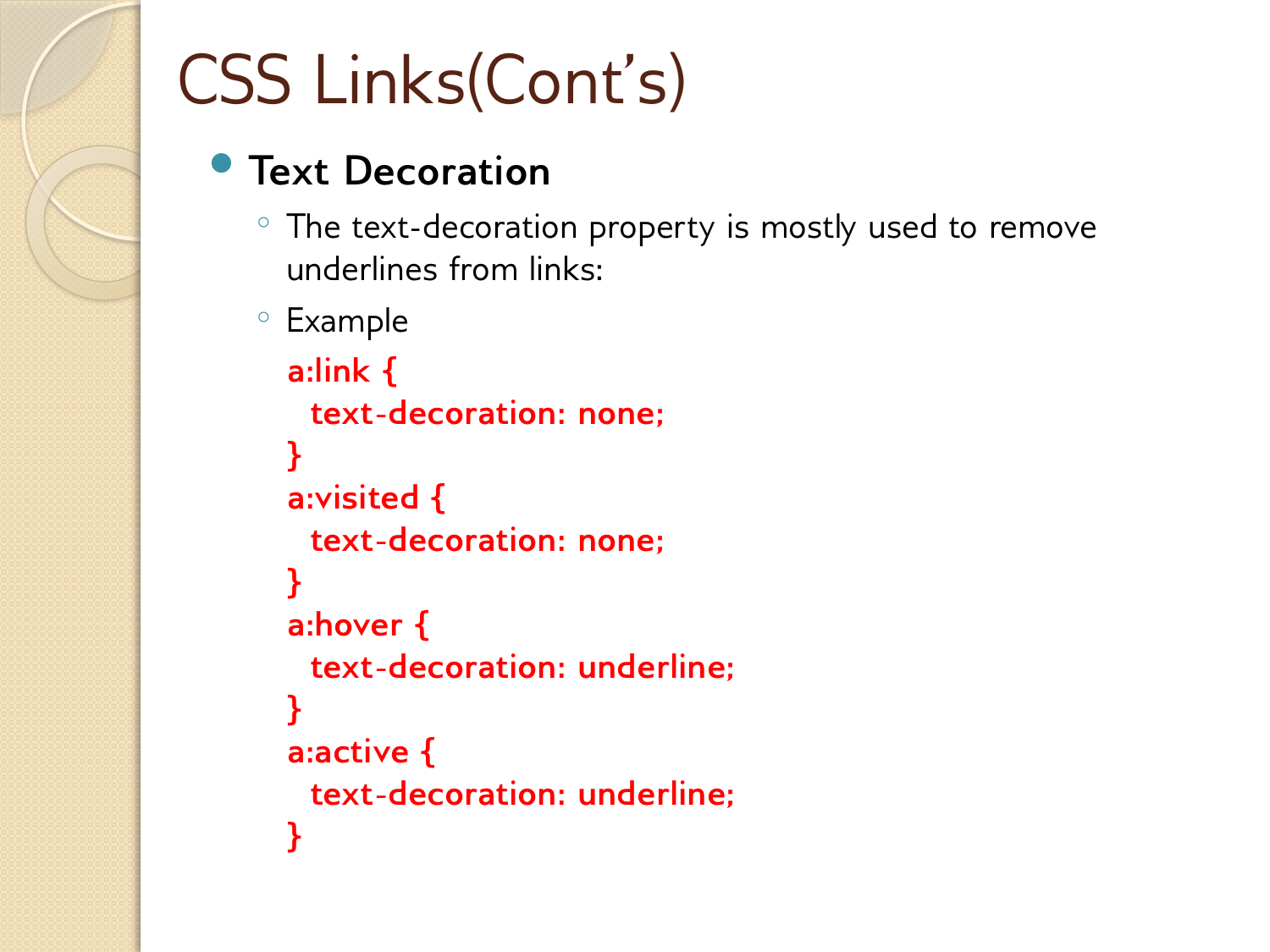

# CSS Links(Cont’s)
Text Decoration
The text-decoration property is mostly used to remove underlines from links:
Example
a:link {
  text-decoration: none;
}
a:visited {
  text-decoration: none;
}
a:hover {
  text-decoration: underline;
}
a:active {
  text-decoration: underline;
}